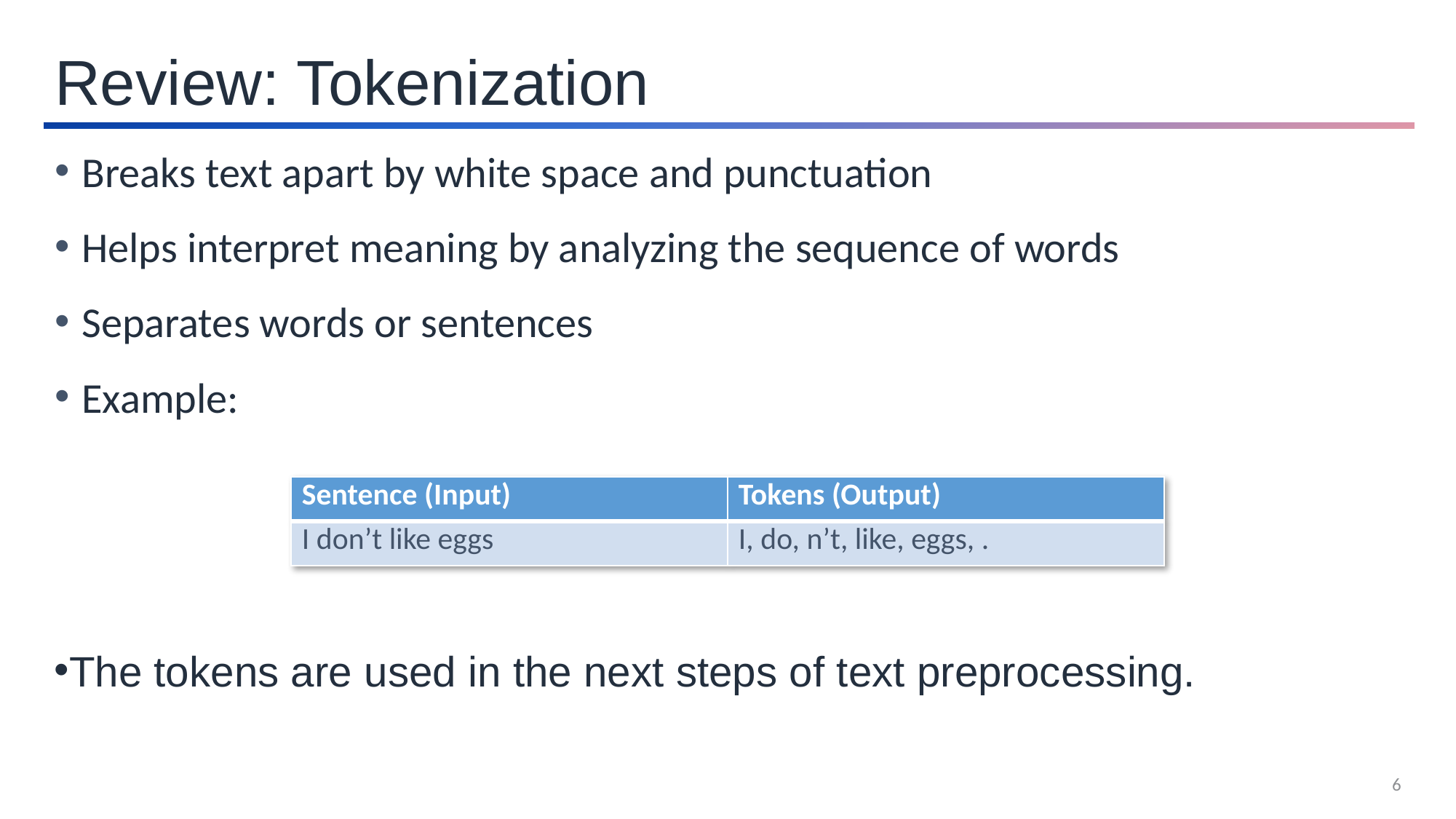

Review: Tokenization
Breaks text apart by white space and punctuation
Helps interpret meaning by analyzing the sequence of words
Separates words or sentences
Example:
| Sentence (Input) | Tokens (Output) |
| --- | --- |
| I don’t like eggs | I, do, n’t, like, eggs, . |
The tokens are used in the next steps of text preprocessing.
6